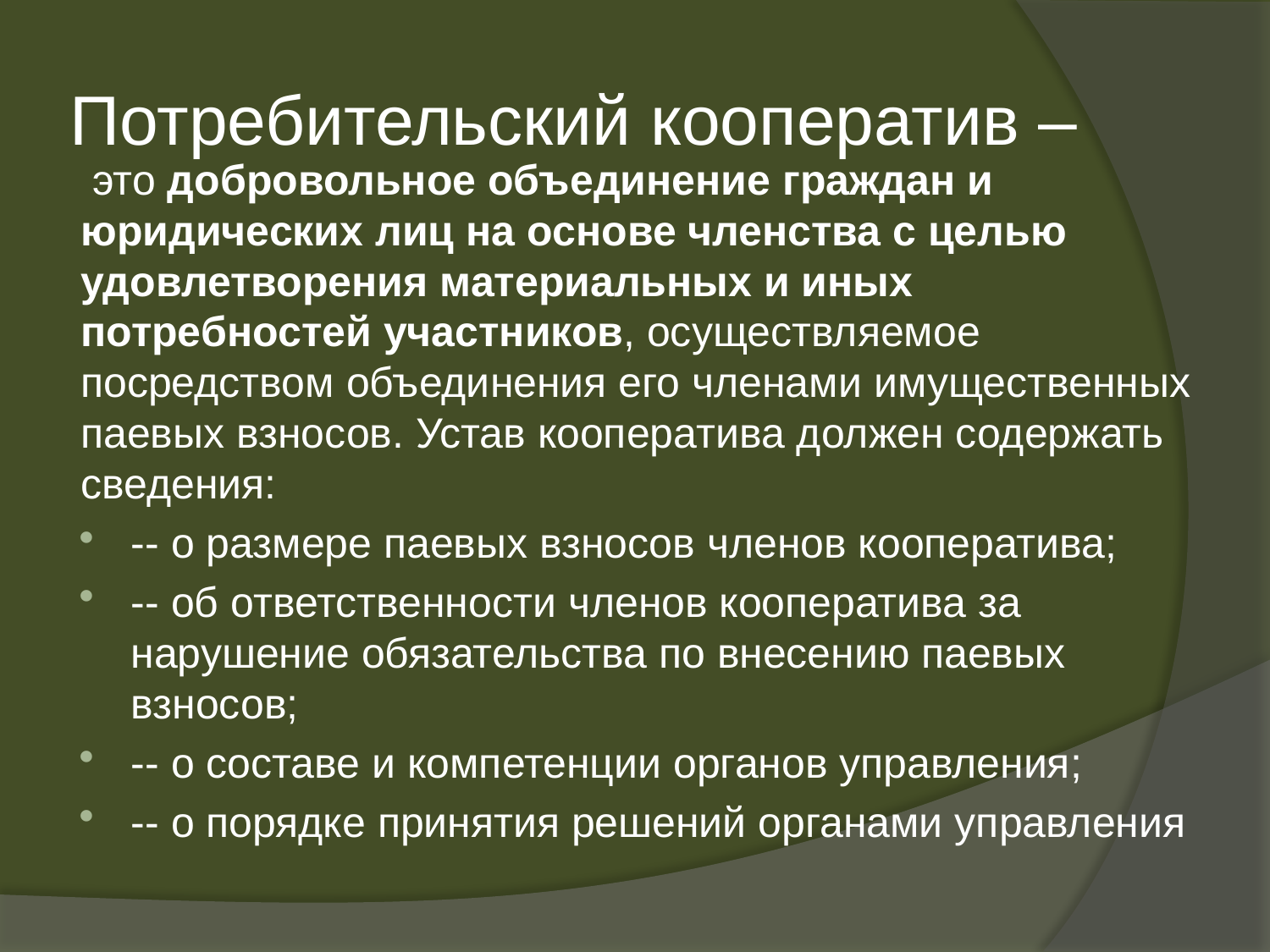

# Потребительский кооператив –
 это добровольное объединение граждан и юридических лиц на основе членства с целью удовлетворения материальных и иных потребностей участников, осуществляемое посредством объединения его членами имущественных паевых взносов. Устав кооператива должен содержать сведения:
-- о размере паевых взносов членов кооператива;
-- об ответственности членов кооператива за нарушение обязательства по внесению паевых взносов;
-- о составе и компетенции органов управления;
-- о порядке принятия решений органами управления